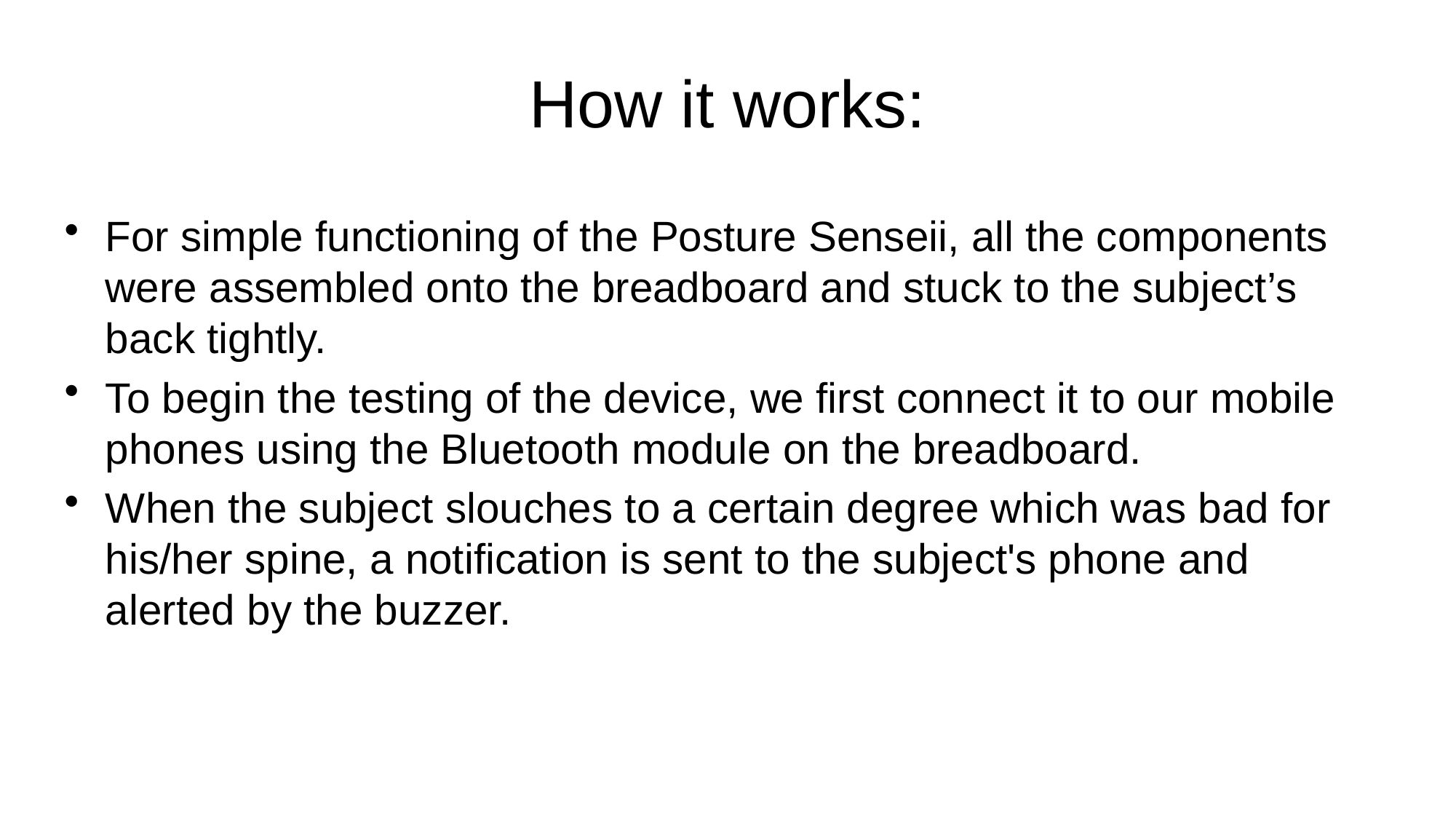

# How it works:
For simple functioning of the Posture Senseii, all the components were assembled onto the breadboard and stuck to the subject’s back tightly.
To begin the testing of the device, we first connect it to our mobile phones using the Bluetooth module on the breadboard.
When the subject slouches to a certain degree which was bad for his/her spine, a notification is sent to the subject's phone and alerted by the buzzer.